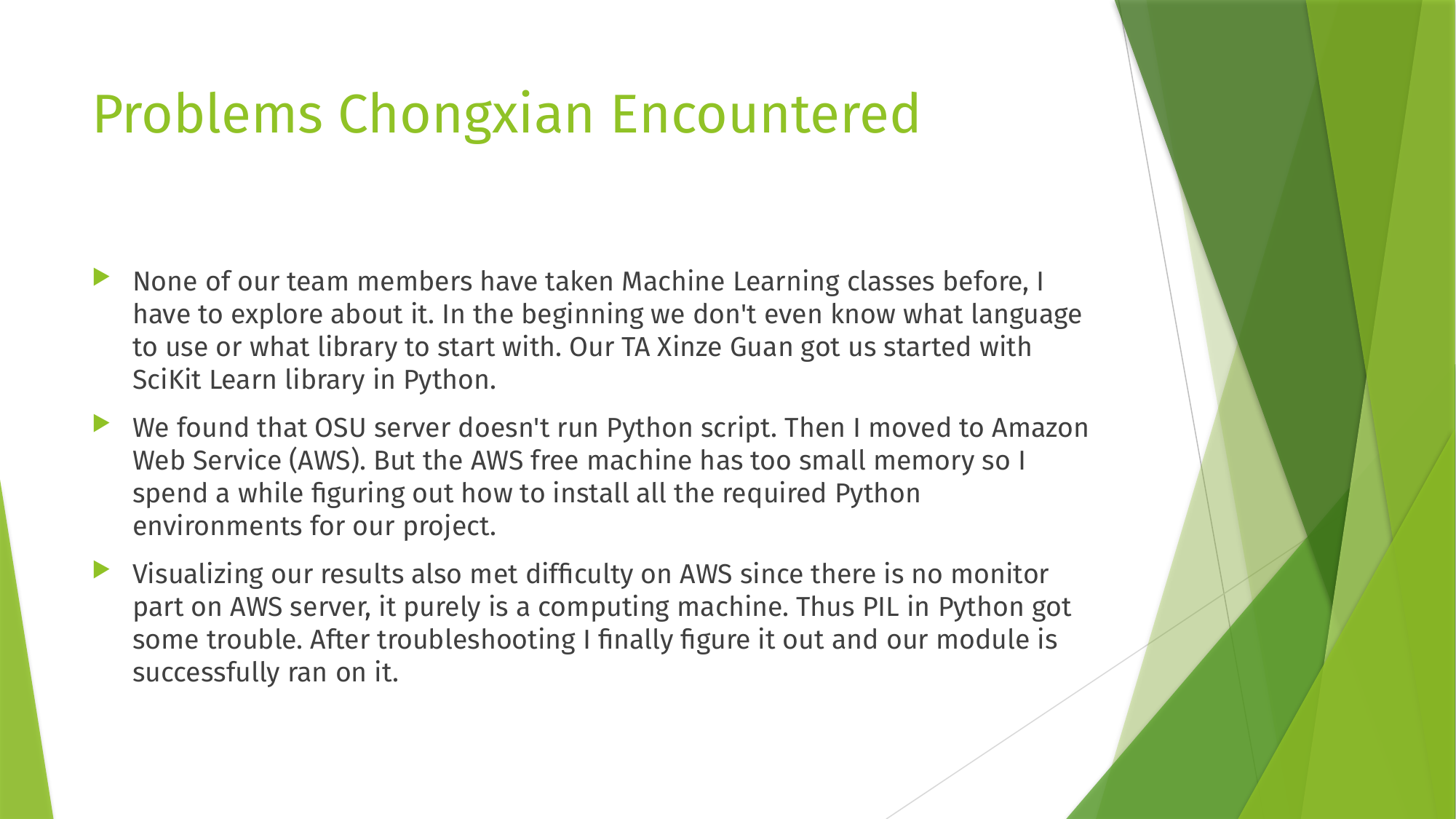

# Problems Chongxian Encountered
None of our team members have taken Machine Learning classes before, I have to explore about it. In the beginning we don't even know what language to use or what library to start with. Our TA Xinze Guan got us started with SciKit Learn library in Python.
We found that OSU server doesn't run Python script. Then I moved to Amazon Web Service (AWS). But the AWS free machine has too small memory so I spend a while figuring out how to install all the required Python environments for our project.
Visualizing our results also met difficulty on AWS since there is no monitor part on AWS server, it purely is a computing machine. Thus PIL in Python got some trouble. After troubleshooting I finally figure it out and our module is successfully ran on it.